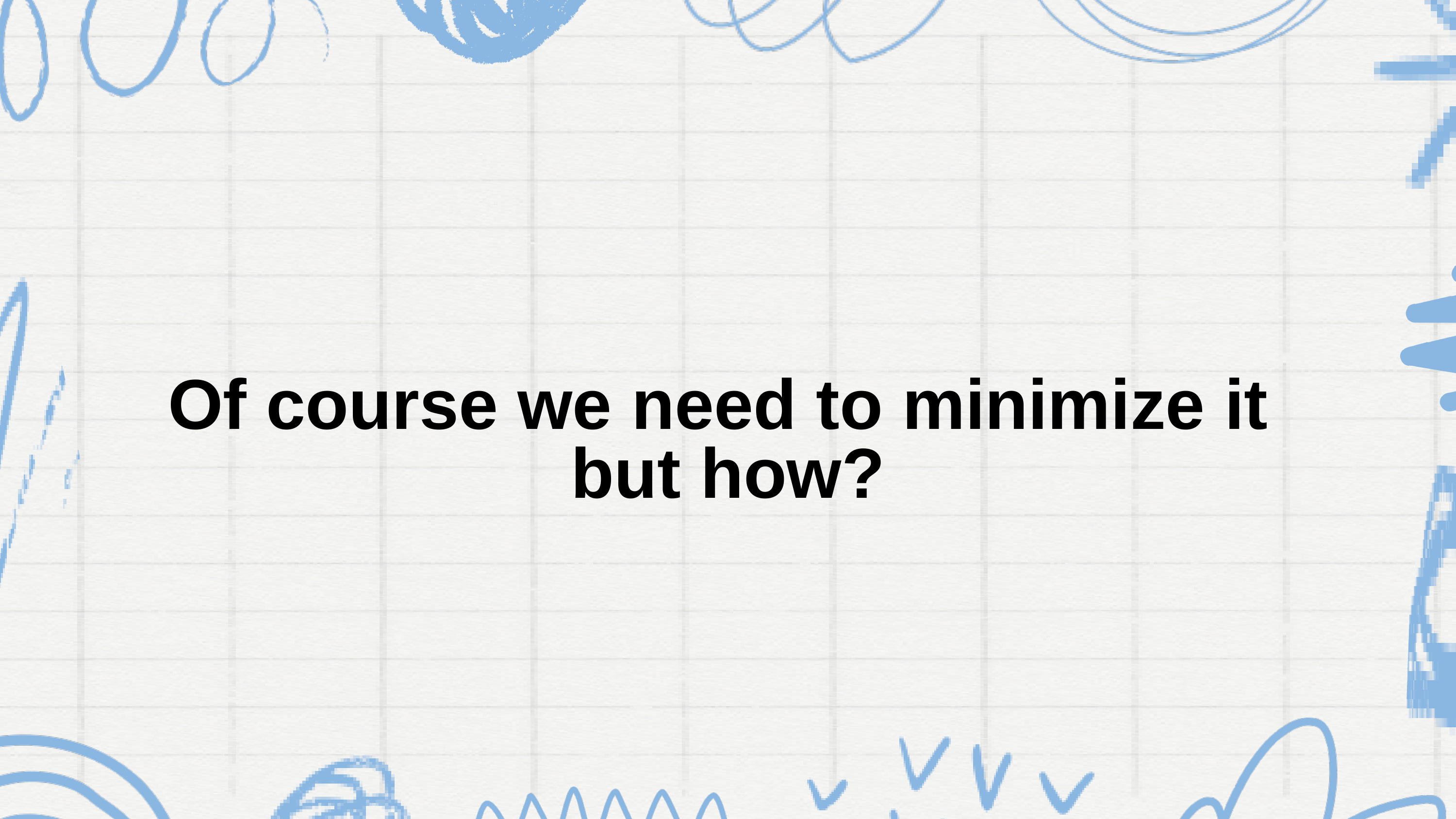

Of course we need to minimize it
but how?